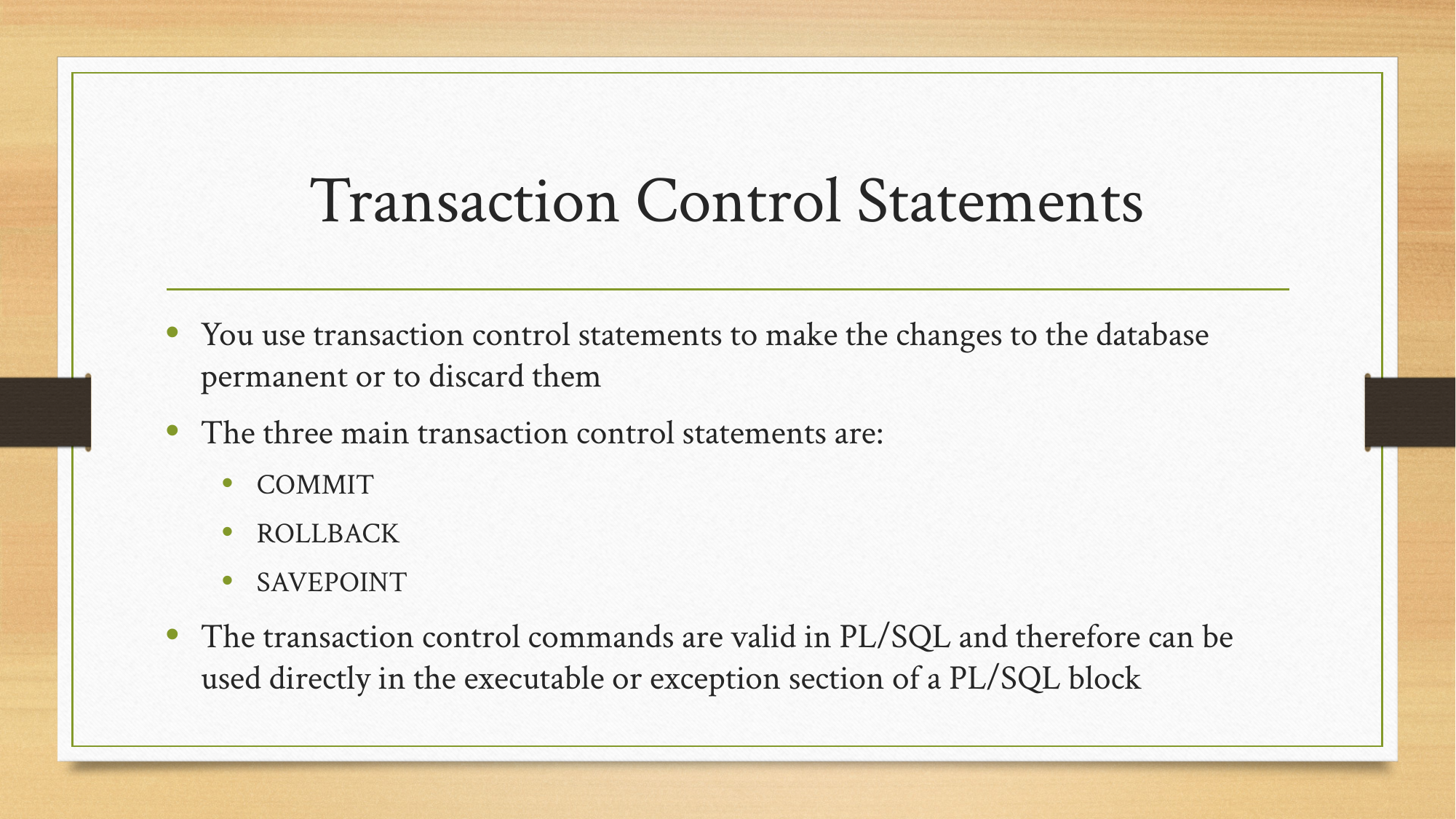

# Transaction Control Statements
You use transaction control statements to make the changes to the database permanent or to discard them
The three main transaction control statements are:
COMMIT
ROLLBACK
SAVEPOINT
The transaction control commands are valid in PL/SQL and therefore can be used directly in the executable or exception section of a PL/SQL block